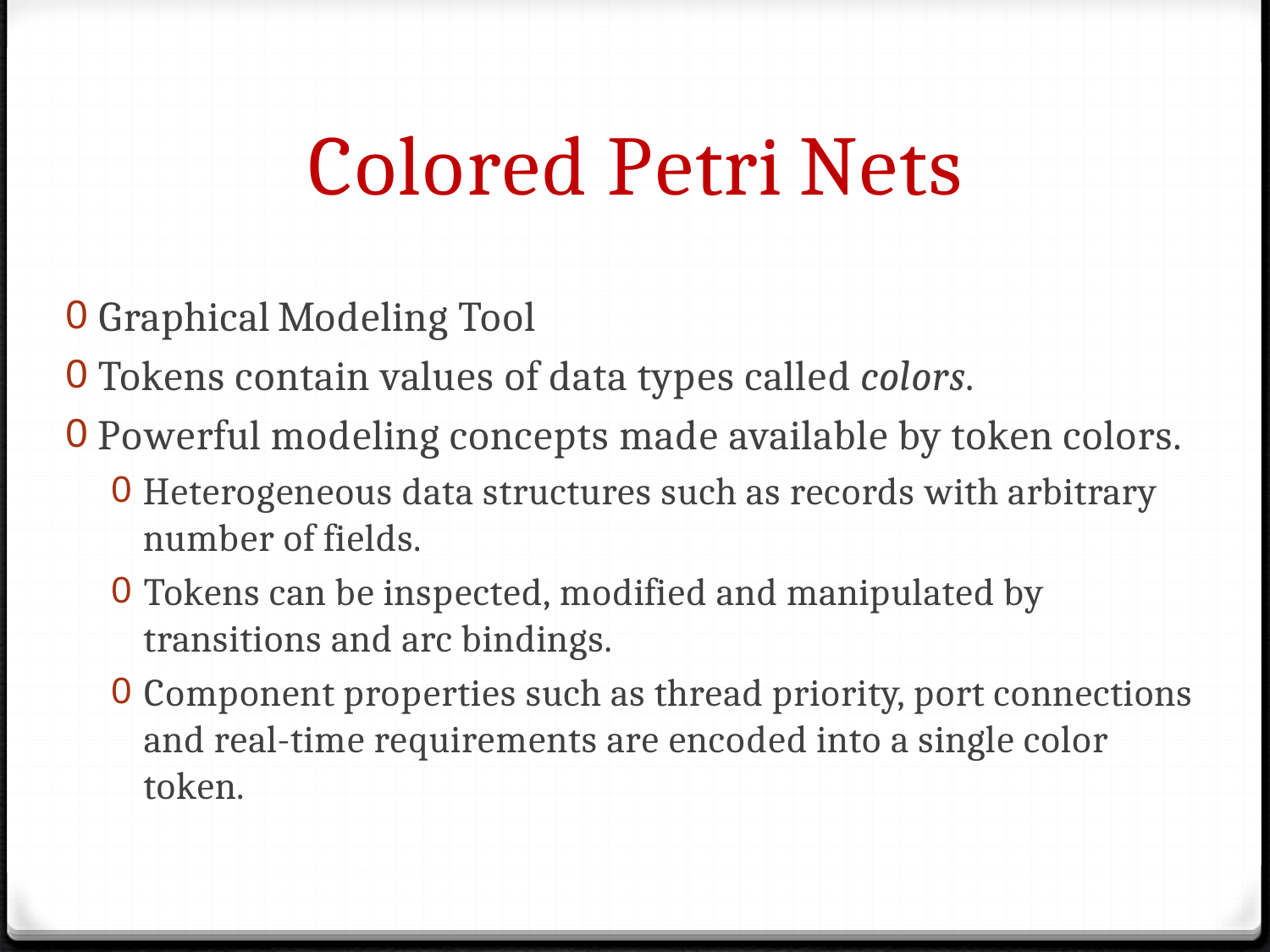

# Colored Petri Nets
Graphical Modeling Tool
Tokens contain values of data types called colors.
Powerful modeling concepts made available by token colors.
Heterogeneous data structures such as records with arbitrary number of fields.
Tokens can be inspected, modified and manipulated by transitions and arc bindings.
Component properties such as thread priority, port connections and real-time requirements are encoded into a single color token.